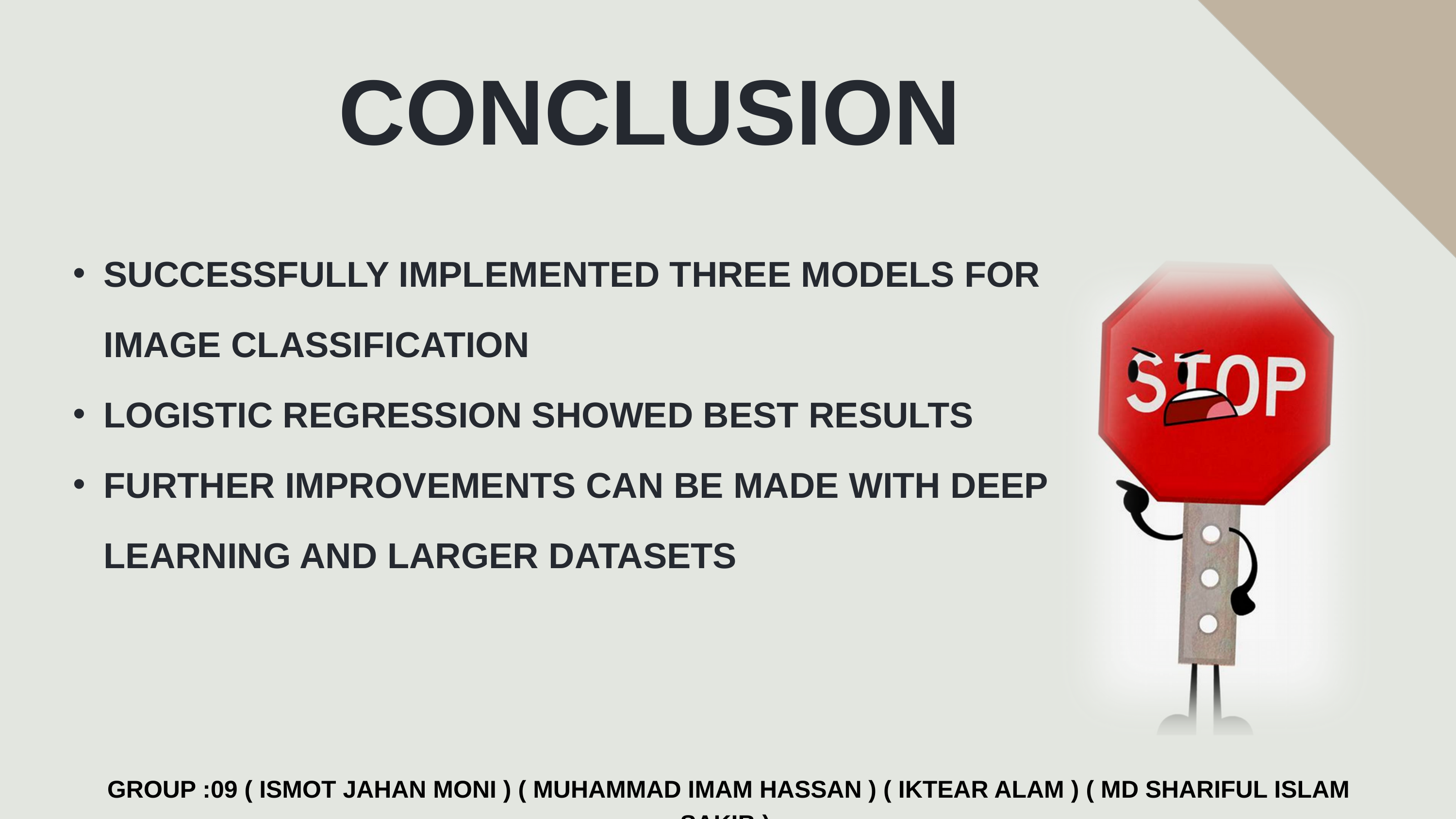

CONCLUSION

SUCCESSFULLY IMPLEMENTED THREE MODELS FOR IMAGE CLASSIFICATION
LOGISTIC REGRESSION SHOWED BEST RESULTS
FURTHER IMPROVEMENTS CAN BE MADE WITH DEEP LEARNING AND LARGER DATASETS

GROUP :09 ( ISMOT JAHAN MONI ) ( MUHAMMAD IMAM HASSAN ) ( IKTEAR ALAM ) ( MD SHARIFUL ISLAM SAKIB )